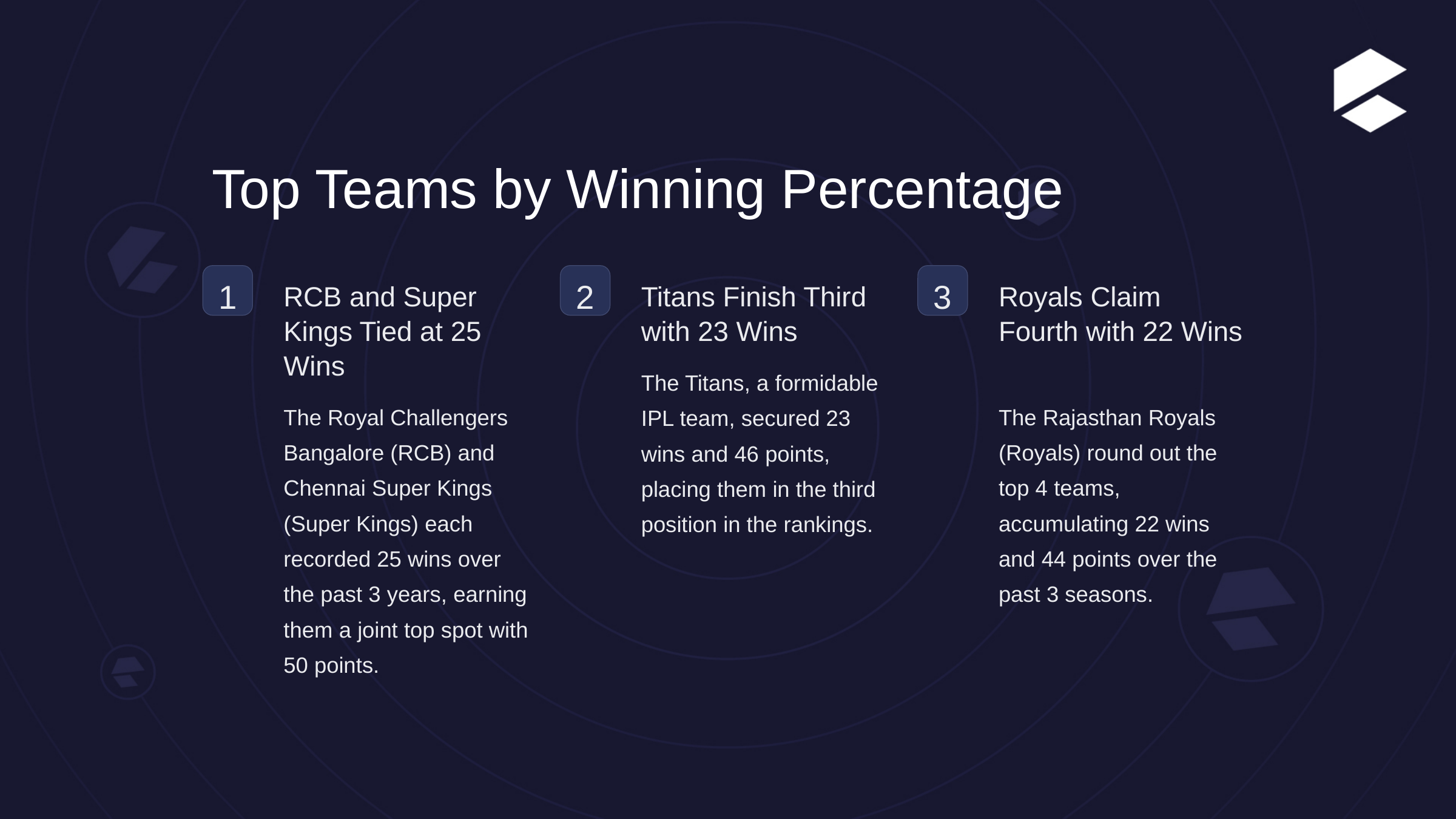

Top Teams by Winning Percentage

1
2
3
RCB and Super Kings Tied at 25 Wins
Titans Finish Third with 23 Wins
Royals Claim Fourth with 22 Wins
The Titans, a formidable IPL team, secured 23 wins and 46 points, placing them in the third position in the rankings.
The Royal Challengers Bangalore (RCB) and Chennai Super Kings (Super Kings) each recorded 25 wins over the past 3 years, earning them a joint top spot with 50 points.
The Rajasthan Royals (Royals) round out the top 4 teams, accumulating 22 wins and 44 points over the past 3 seasons.